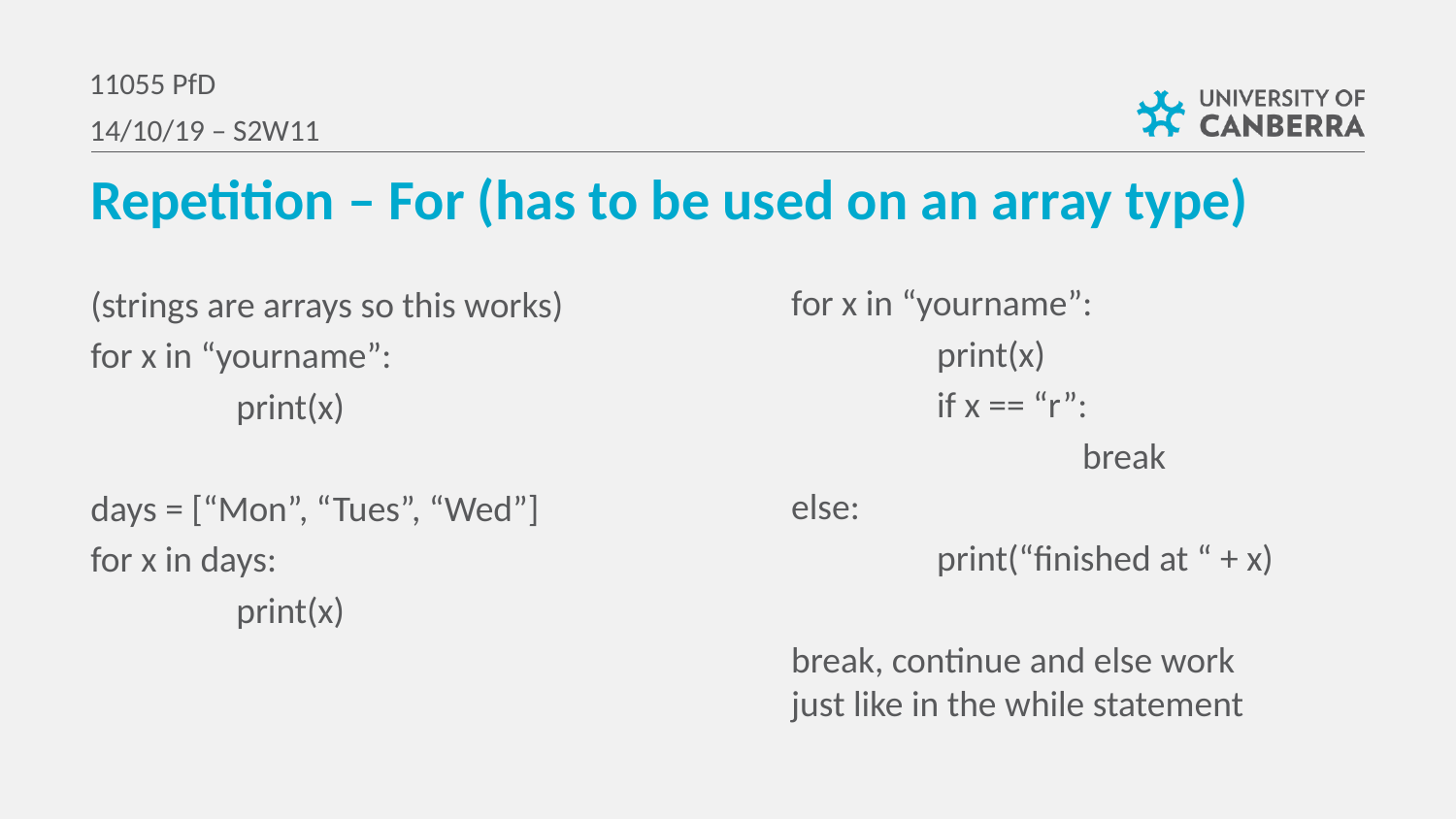

11055 PfD
14/10/19 – S2W11
Repetition – For (has to be used on an array type)
for x in “yourname”:
	print(x)
	if x == “r”:
		break
else:
	print(“finished at “ + x)

break, continue and else work just like in the while statement
(strings are arrays so this works)
for x in “yourname”:
	print(x)

days = [“Mon”, “Tues”, “Wed”]
for x in days:
	print(x)